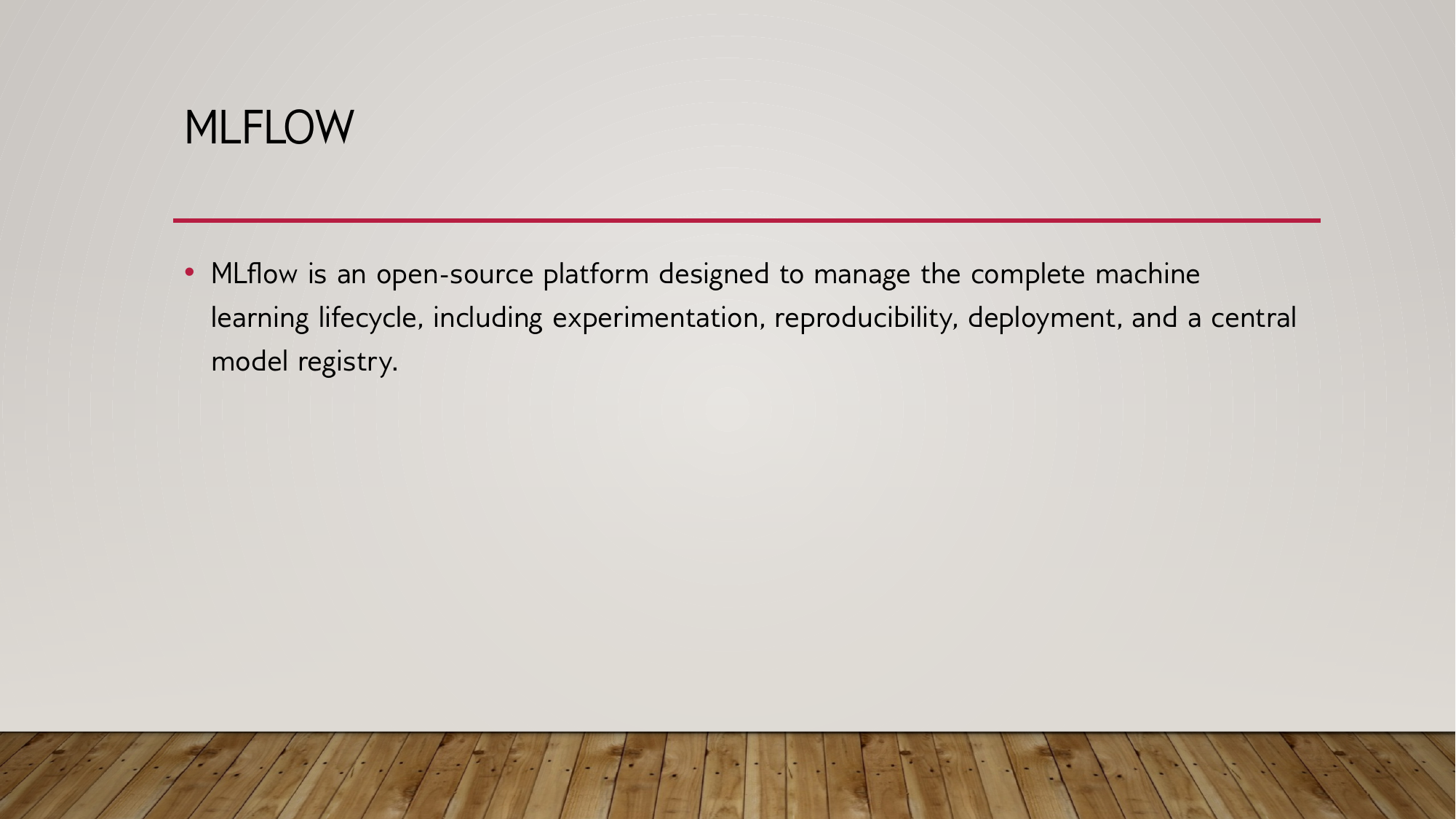

# MLFlow
MLflow is an open-source platform designed to manage the complete machine learning lifecycle, including experimentation, reproducibility, deployment, and a central model registry.